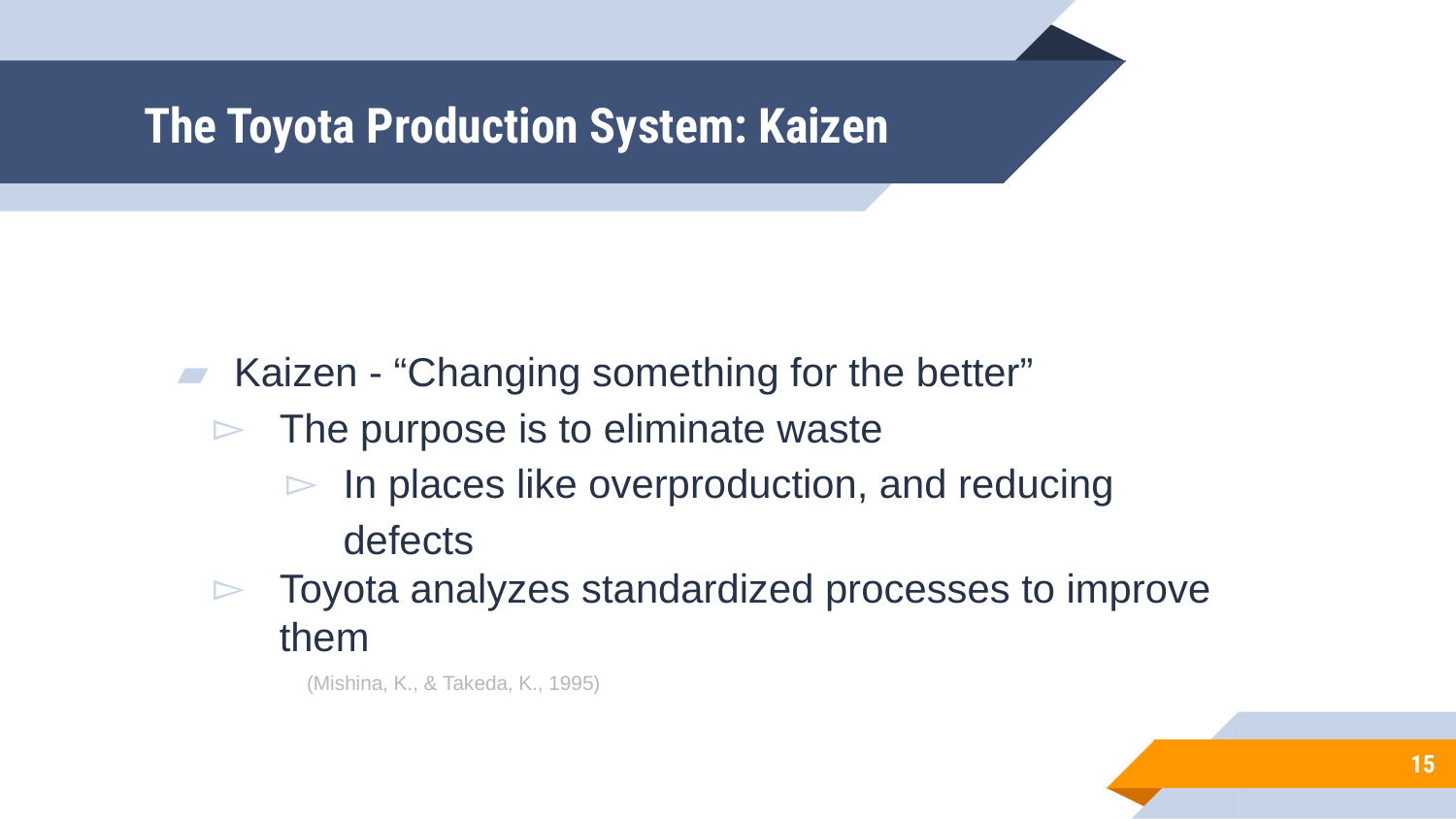

# The Toyota Production System: Kaizen
Kaizen - “Changing something for the better”
The purpose is to eliminate waste
In places like overproduction, and reducing defects
Toyota analyzes standardized processes to improve them
(Mishina, K., & Takeda, K., 1995)
15